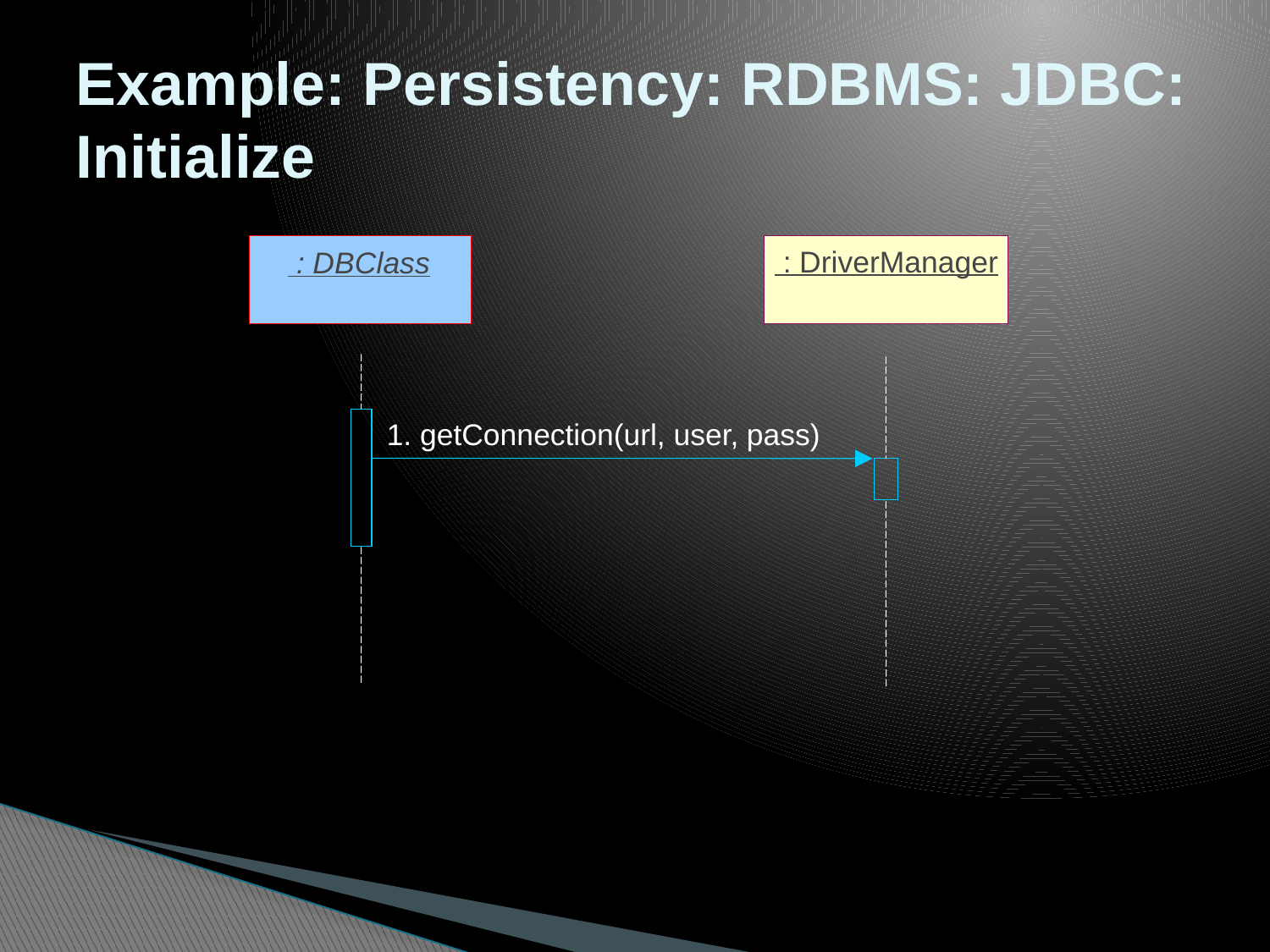

# Example: Persistency: RDBMS: JDBC: Initialize

 : DriverManager
 : DBClass

1. getConnection(url, user, pass)